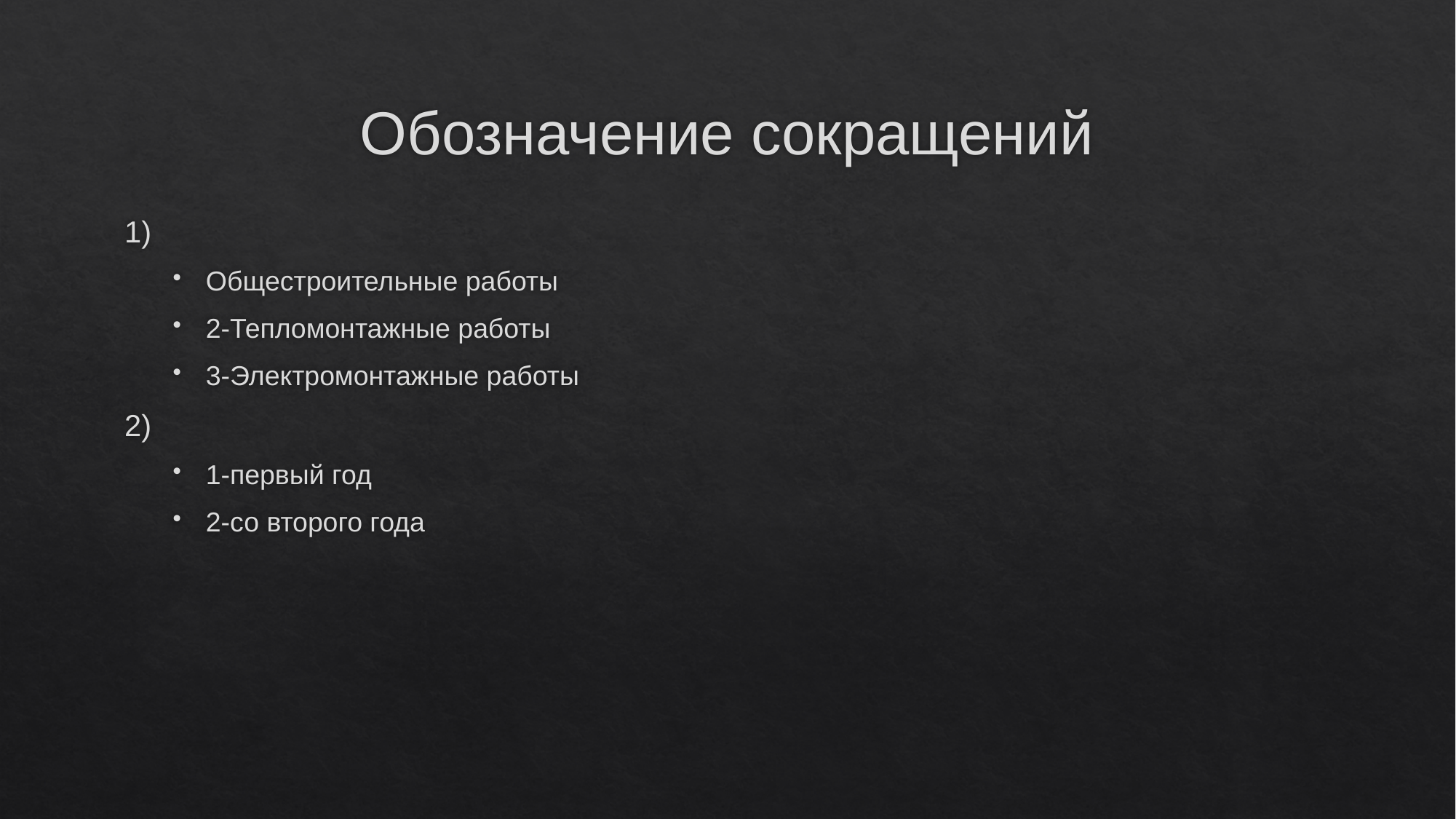

# Обозначение сокращений
1)
Общестроительные работы
2-Тепломонтажные работы
3-Электромонтажные работы
2)
1-первый год
2-со второго года